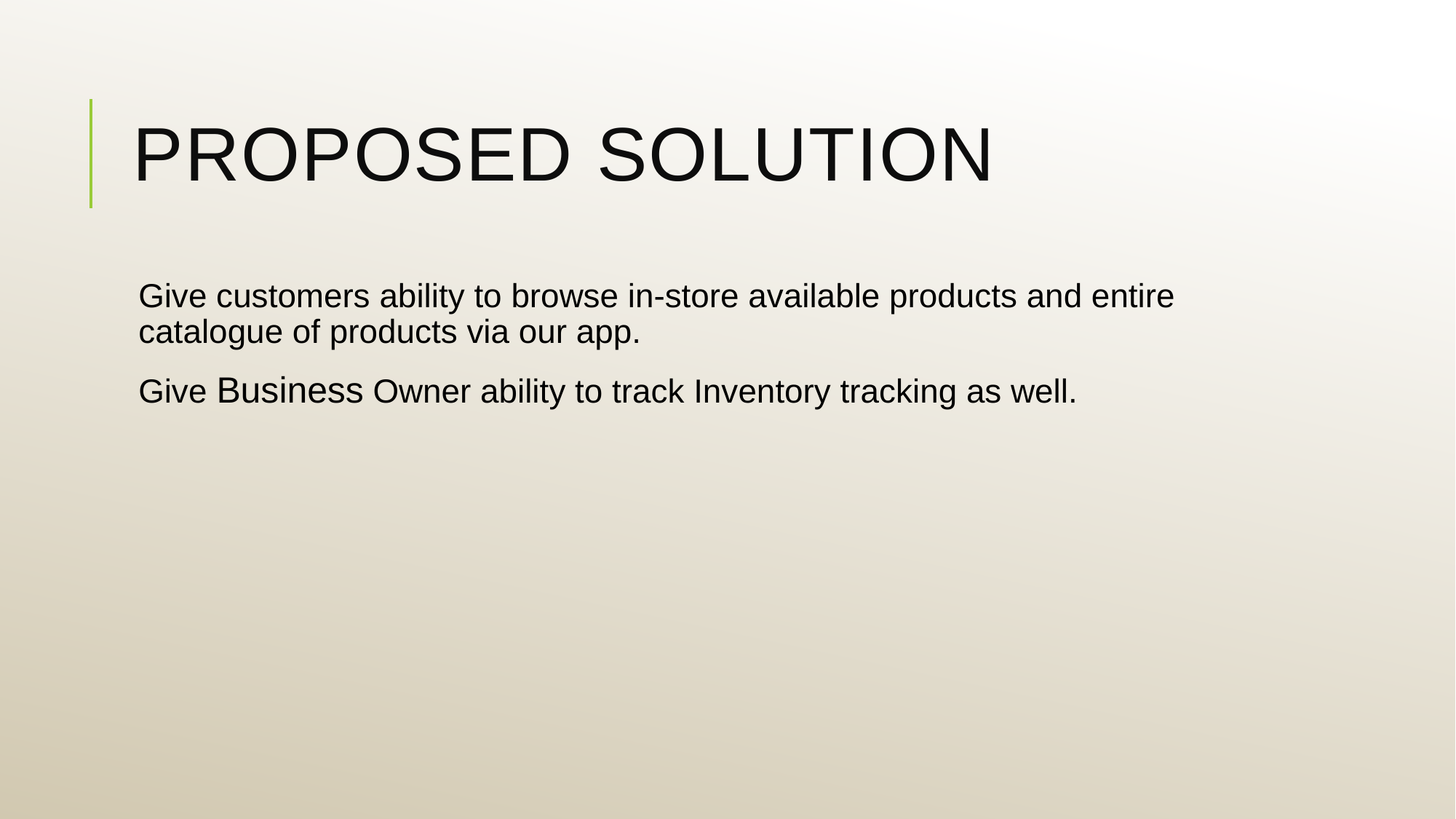

# Proposed Solution
Give customers ability to browse in-store available products and entire catalogue of products via our app.
Give Business Owner ability to track Inventory tracking as well.